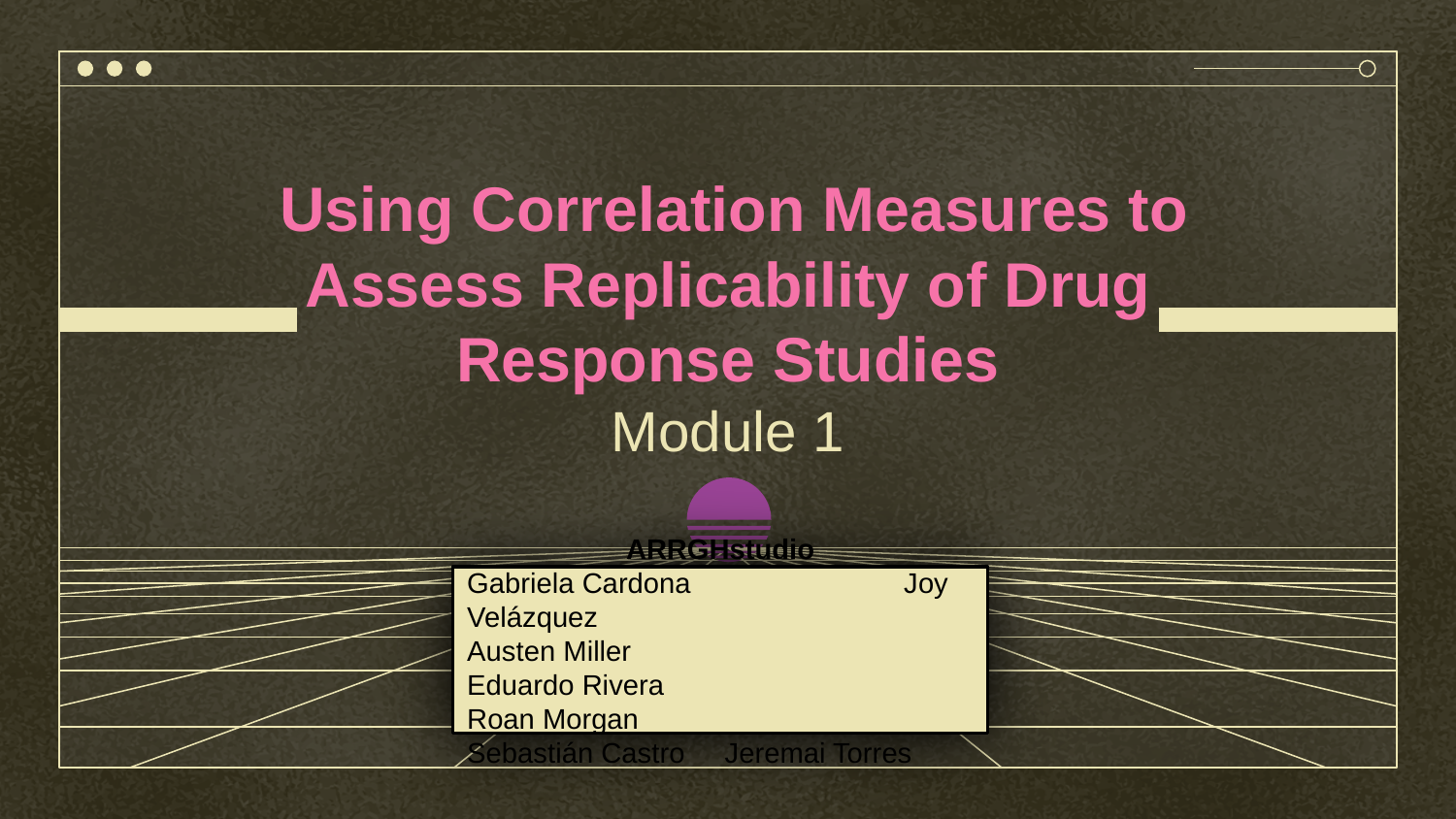

# Using Correlation Measures to Assess Replicability of Drug Response Studies Module 1
ARRGHstudio
Gabriela Cardona 		Joy Velázquez
Austen Miller		Eduardo Rivera
Roan Morgan	        	Sebastián Castro     Jeremai Torres